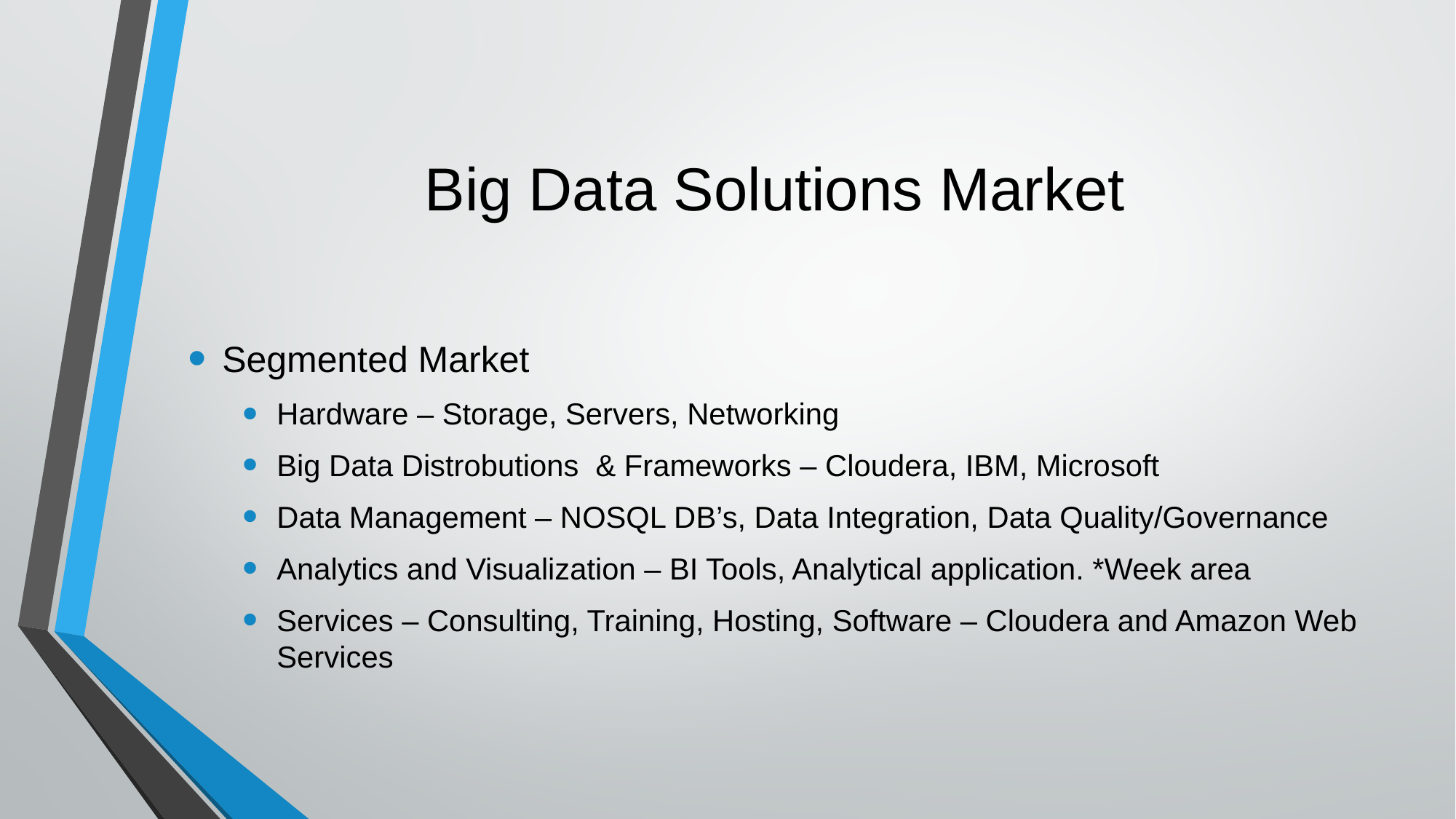

# Big Data Solutions Market
Segmented Market
Hardware – Storage, Servers, Networking
Big Data Distrobutions  & Frameworks – Cloudera, IBM, Microsoft
Data Management – NOSQL DB’s, Data Integration, Data Quality/Governance
Analytics and Visualization – BI Tools, Analytical application. *Week area
Services – Consulting, Training, Hosting, Software – Cloudera and Amazon Web Services